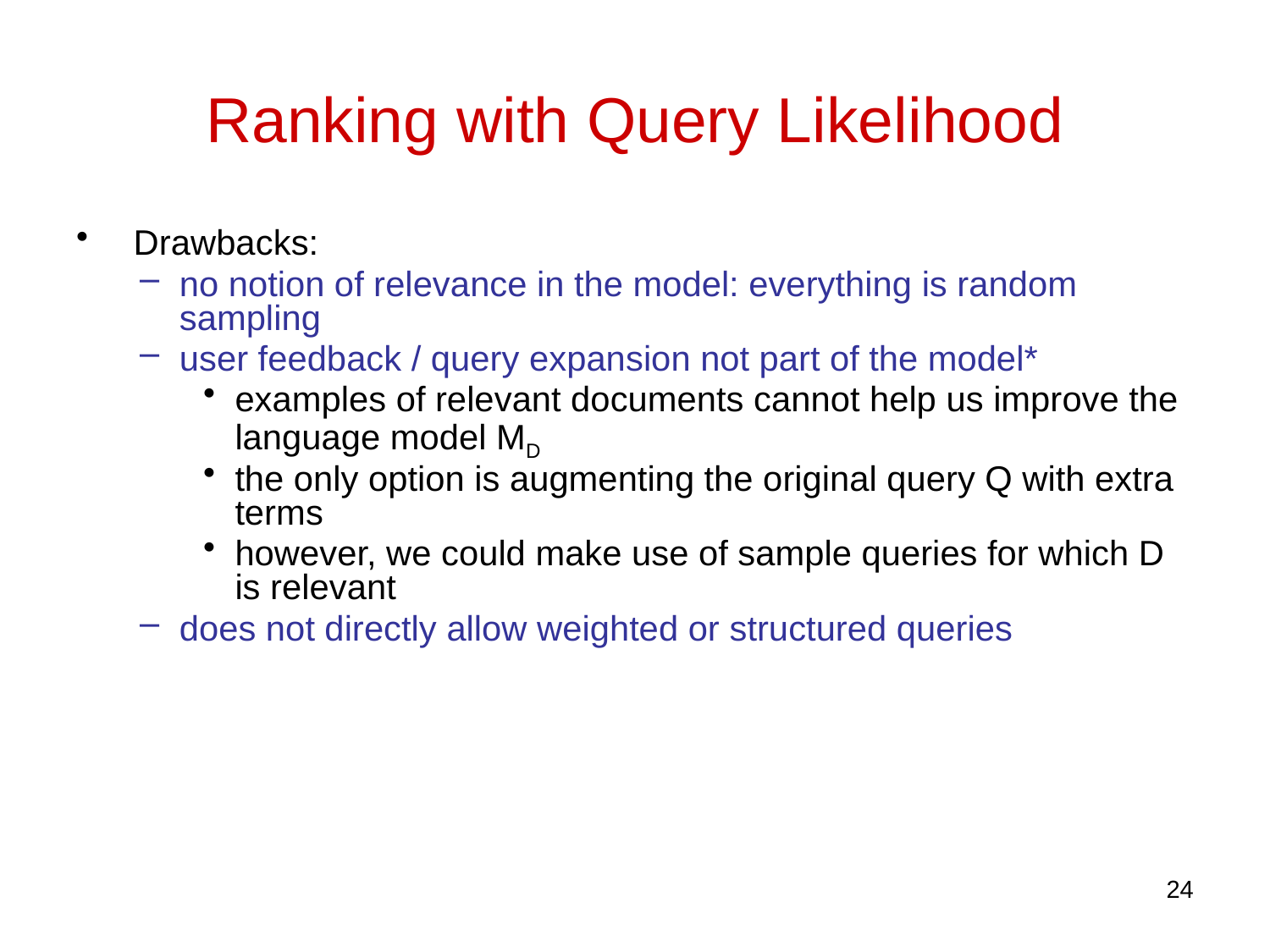

# Ranking with Query Likelihood
 Drawbacks:
no notion of relevance in the model: everything is random sampling
user feedback / query expansion not part of the model*
examples of relevant documents cannot help us improve the language model MD
the only option is augmenting the original query Q with extra terms
however, we could make use of sample queries for which D is relevant
does not directly allow weighted or structured queries

24